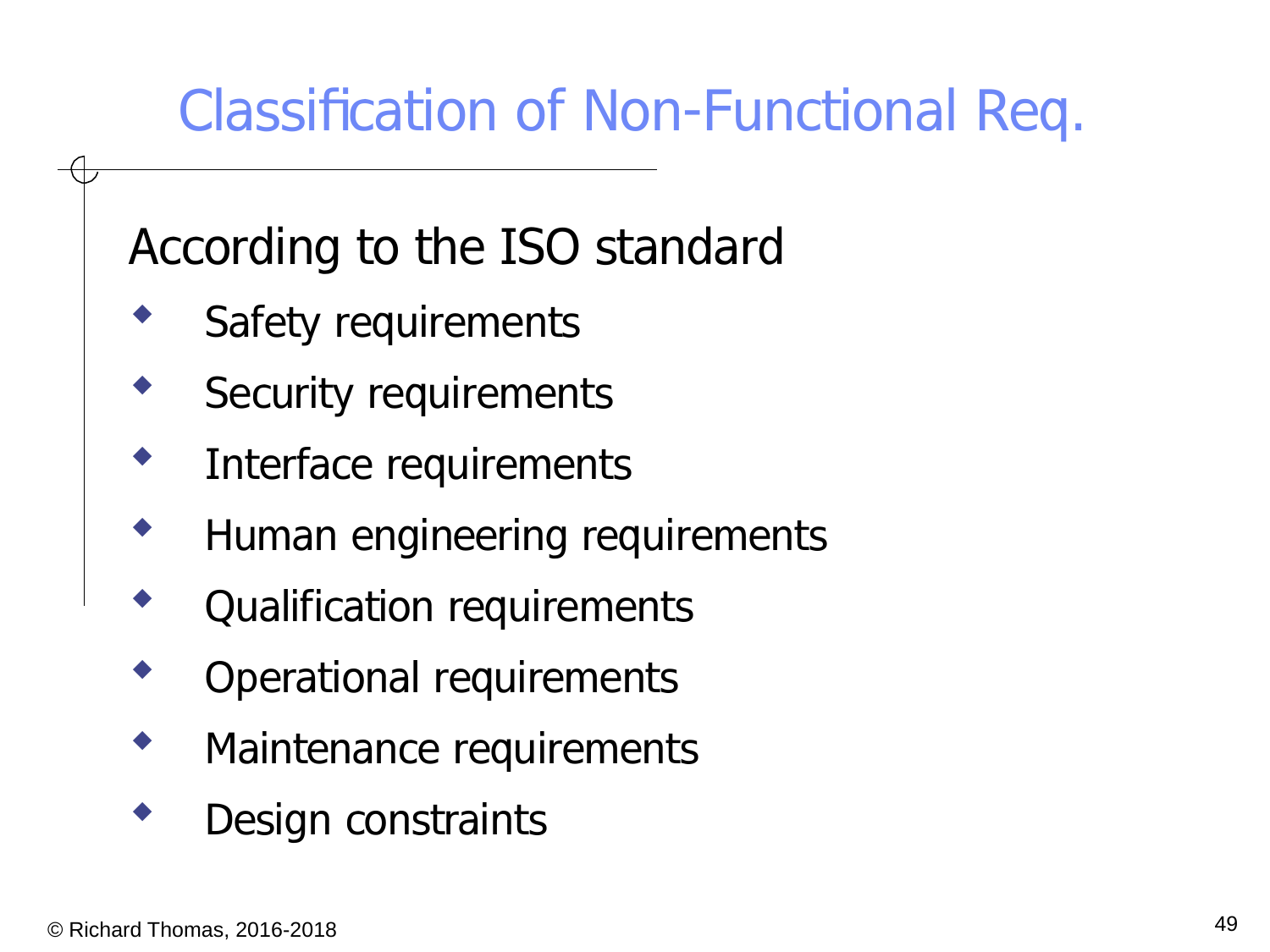

Classification of Non-Functional Req.
According to the ISO standard
Safety requirements
Security requirements
Interface requirements
Human engineering requirements
Qualification requirements
Operational requirements
Maintenance requirements
Design constraints
49